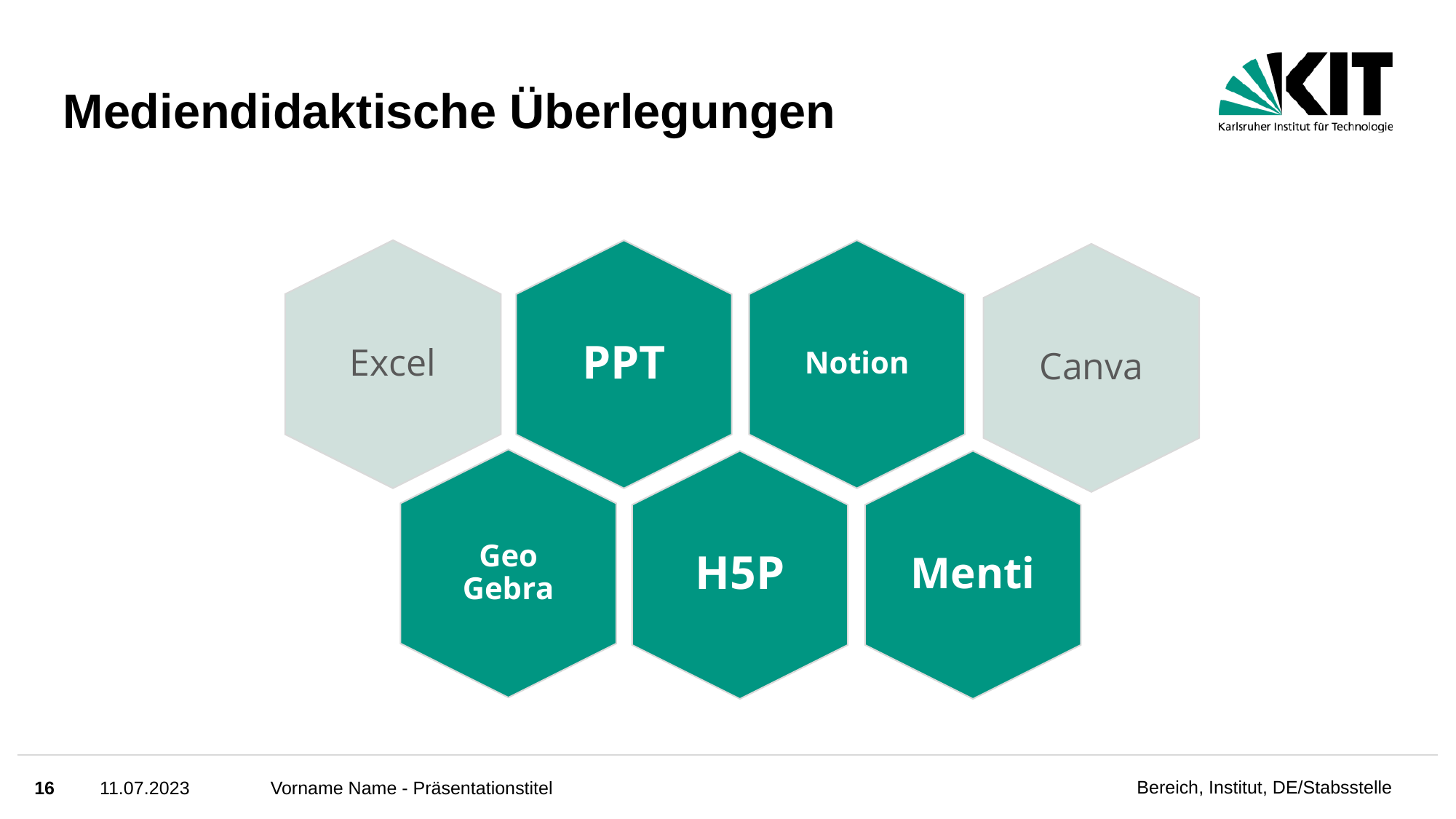

# Mediendidaktische Überlegungen
Notion
PPT
H5P
Menti
Geo Gebra
Canva
Excel

16
11.07.2023